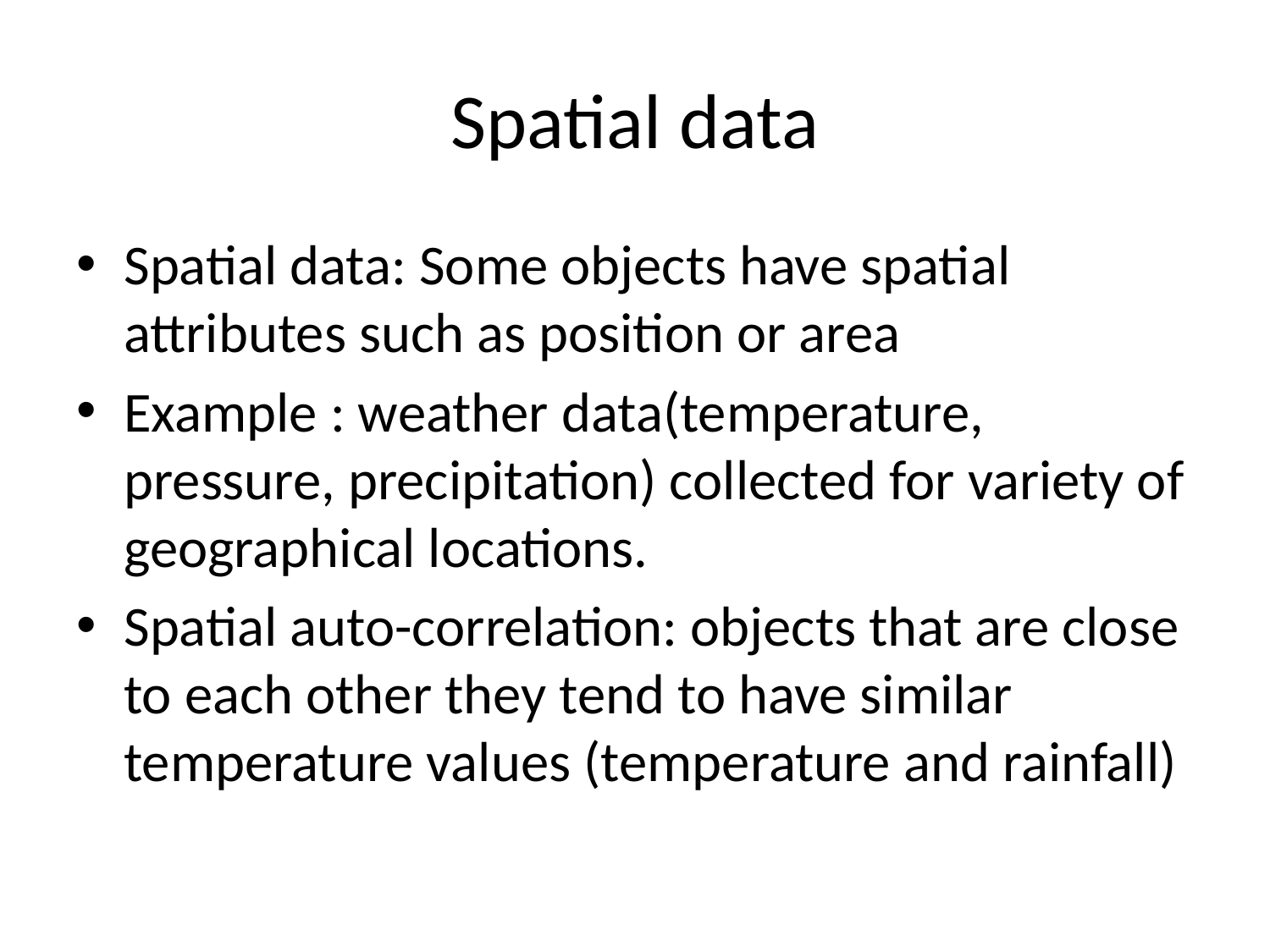

# Spatial data
Spatial data: Some objects have spatial attributes such as position or area
Example : weather data(temperature, pressure, precipitation) collected for variety of geographical locations.
Spatial auto-correlation: objects that are close to each other they tend to have similar temperature values (temperature and rainfall)